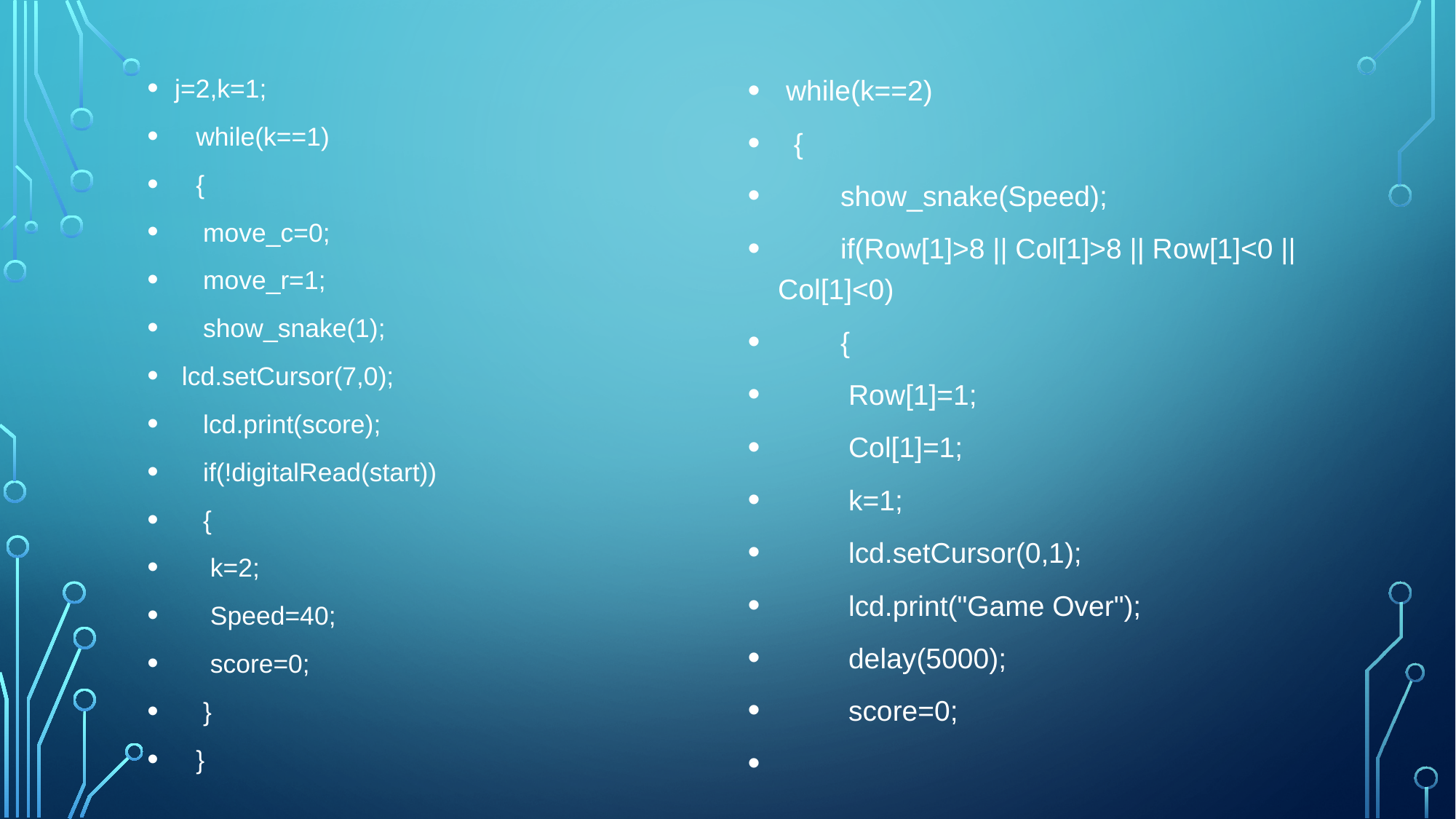

#
j=2,k=1;
   while(k==1)
   {
    move_c=0;
    move_r=1;
    show_snake(1);
 lcd.setCursor(7,0);
    lcd.print(score);
    if(!digitalRead(start))
    {
     k=2;
     Speed=40;
     score=0;
    }
   }
 while(k==2)
  {
        show_snake(Speed);
        if(Row[1]>8 || Col[1]>8 || Row[1]<0 || Col[1]<0)
        {
         Row[1]=1;
         Col[1]=1;
         k=1;
         lcd.setCursor(0,1);
         lcd.print("Game Over");
         delay(5000);
         score=0;